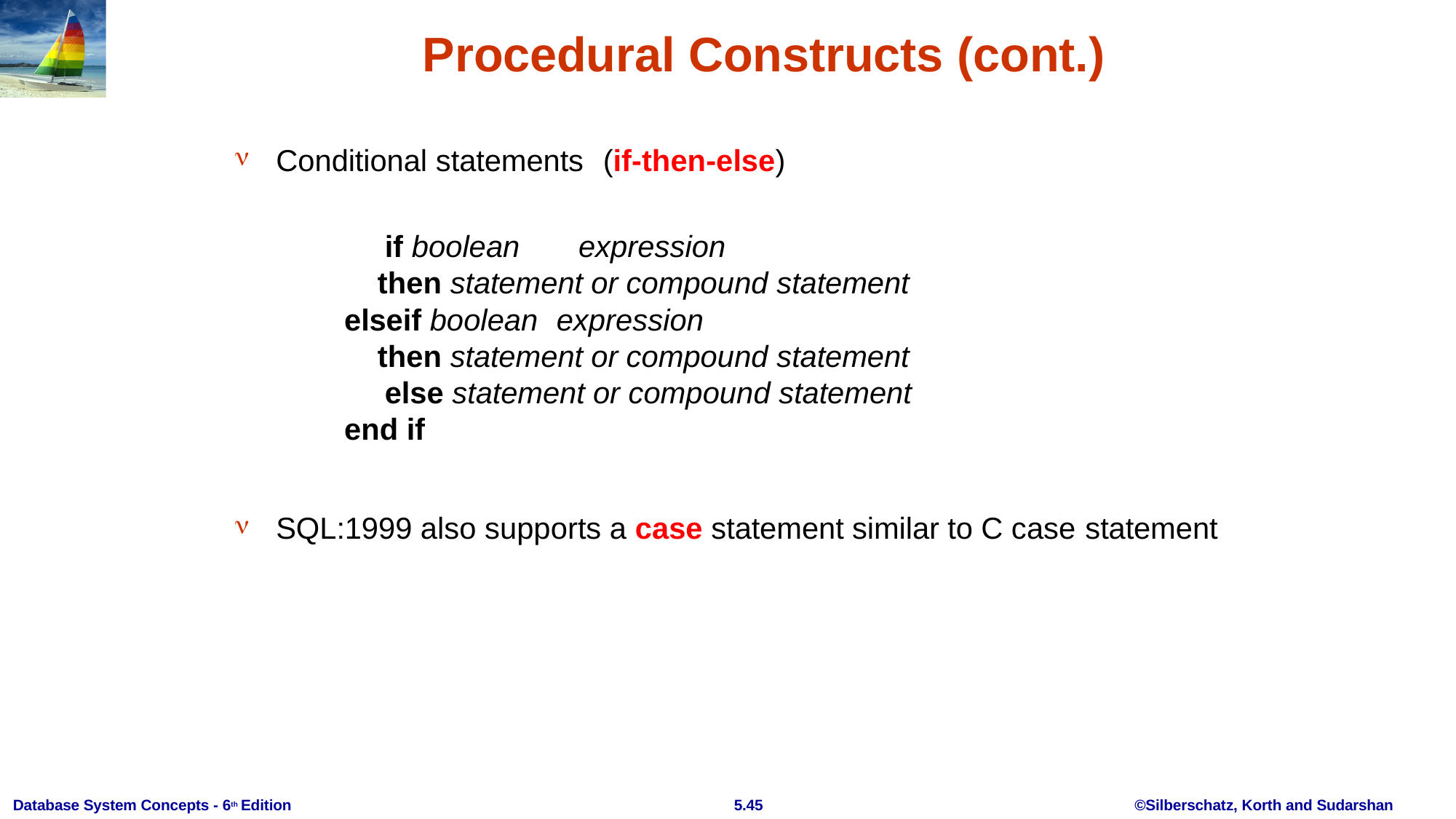

# Procedural Constructs (cont.)
ν
Conditional statements	(if-then-else)
if boolean	expression
then statement or compound statement
elseif boolean	expression
then statement or compound statement
else statement or compound statement
end if
ν
SQL:1999 also supports a case statement similar to C case statement
Database System Concepts - 6th Edition
5.45
©Silberschatz, Korth and Sudarshan